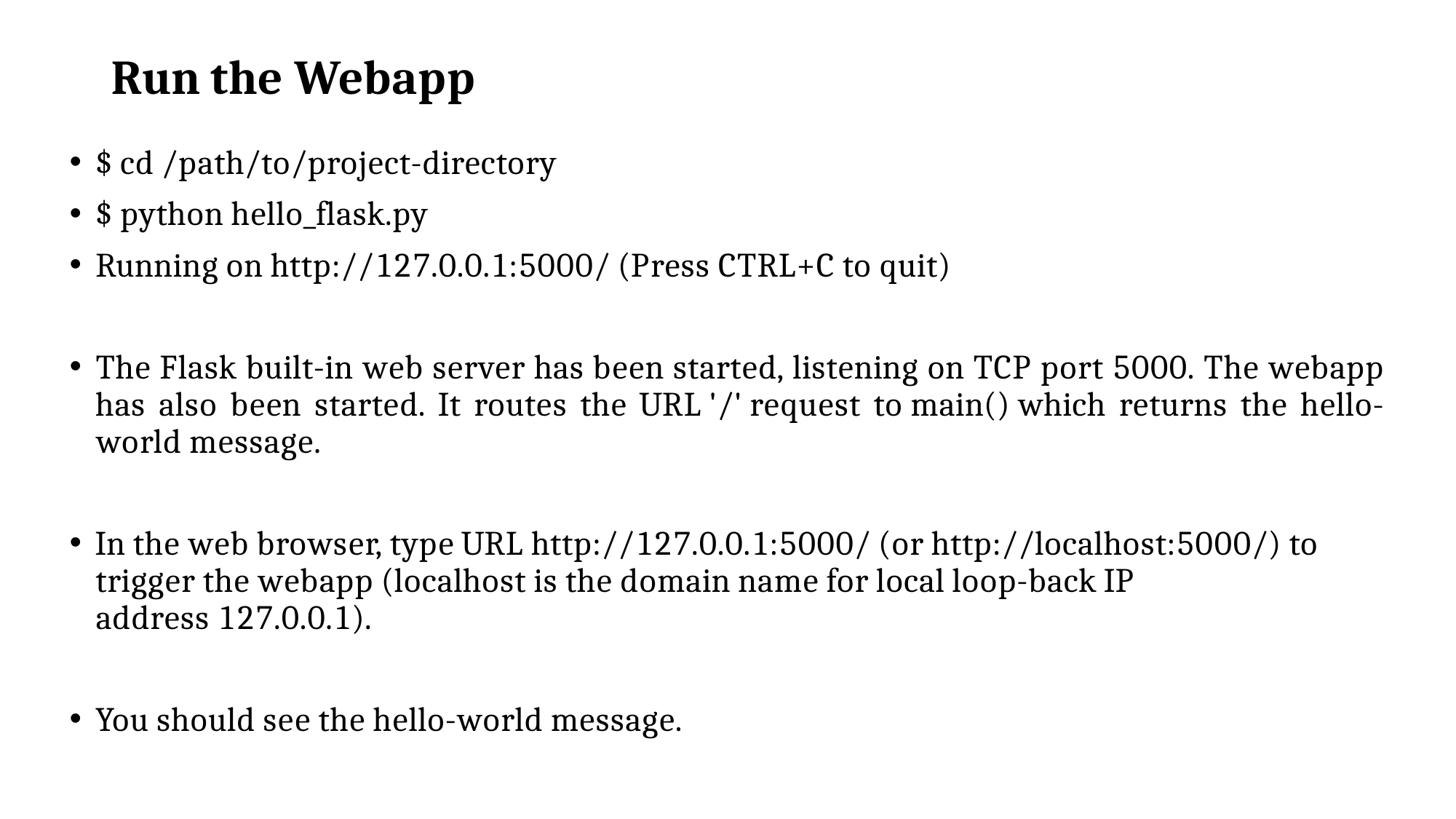

# Run the Webapp
$ cd /path/to/project-directory
$ python hello_flask.py
Running on http://127.0.0.1:5000/ (Press CTRL+C to quit)

The Flask built-in web server has been started, listening on TCP port 5000. The webapp has also been started. It routes the URL '/' request to main() which returns the hello-world message.

In the web browser, type URL http://127.0.0.1:5000/ (or http://localhost:5000/) to trigger the webapp (localhost is the domain name for local loop-back IP address 127.0.0.1).

You should see the hello-world message.